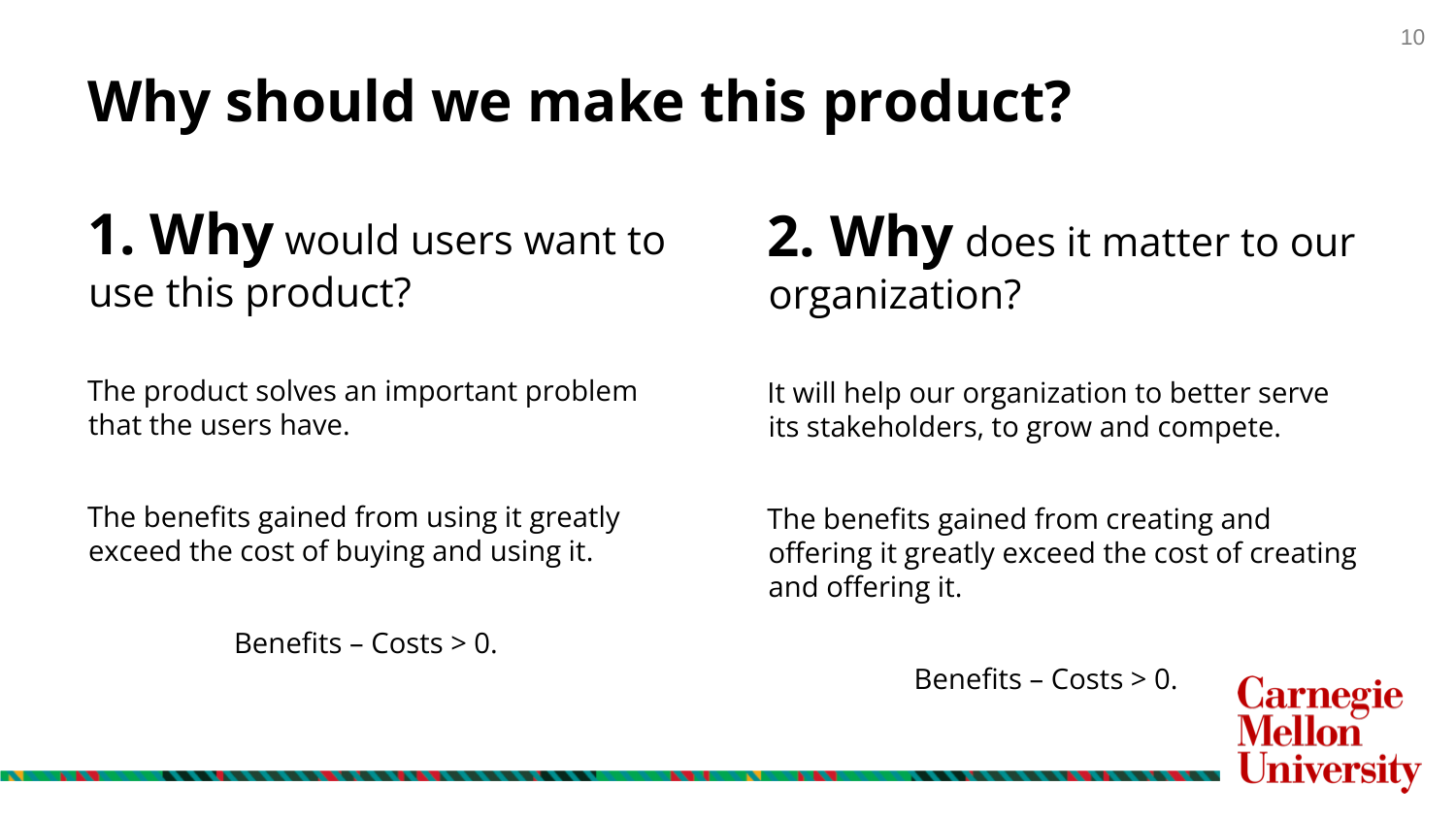

# Why should we make this product?
1. Why would users want to use this product?

The product solves an important problem that the users have.

The benefits gained from using it greatly exceed the cost of buying and using it.

		Benefits – Costs > 0.
2. Why does it matter to our organization?

It will help our organization to better serve its stakeholders, to grow and compete.

The benefits gained from creating and offering it greatly exceed the cost of creating and offering it.

		Benefits – Costs > 0.